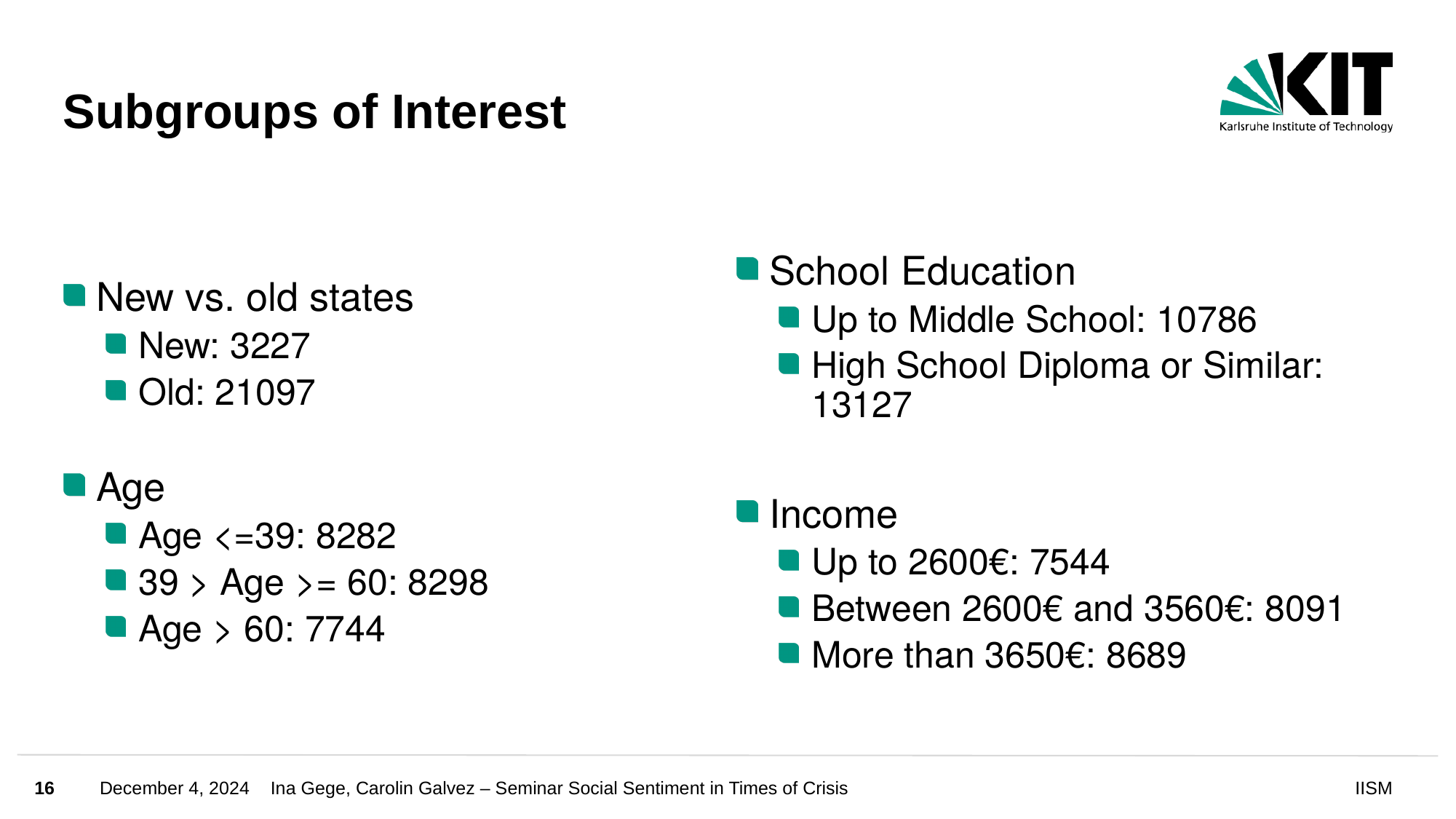

# Subgroups of Interest
New vs. old states
New: 3227
Old: 21097

Age
Age <=39: 8282
39 > Age >= 60: 8298
Age > 60: 7744
School Education
Up to Middle School: 10786
High School Diploma or Similar: 13127

Income
Up to 2600€: 7544
Between 2600€ and 3560€: 8091
More than 3650€: 8689
16
December 4, 2024